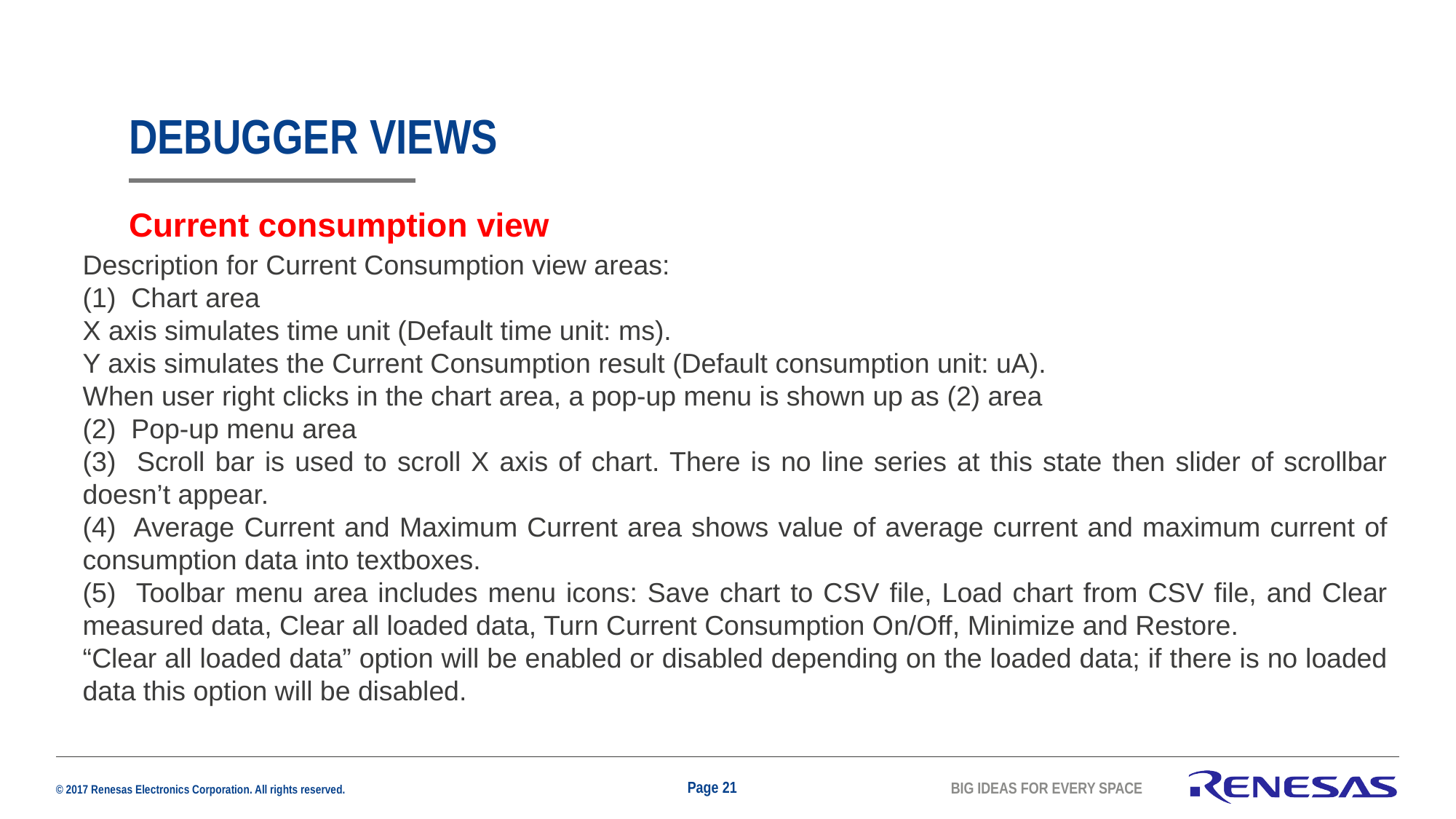

# DEBUGger VIEWS
Current consumption view
Description for Current Consumption view areas:
(1)  Chart area
X axis simulates time unit (Default time unit: ms).
Y axis simulates the Current Consumption result (Default consumption unit: uA).
When user right clicks in the chart area, a pop-up menu is shown up as (2) area
(2)  Pop-up menu area
(3)  Scroll bar is used to scroll X axis of chart. There is no line series at this state then slider of scrollbar doesn’t appear.
(4)  Average Current and Maximum Current area shows value of average current and maximum current of consumption data into textboxes.
(5)  Toolbar menu area includes menu icons: Save chart to CSV file, Load chart from CSV file, and Clear measured data, Clear all loaded data, Turn Current Consumption On/Off, Minimize and Restore.
“Clear all loaded data” option will be enabled or disabled depending on the loaded data; if there is no loaded data this option will be disabled.
Page 21